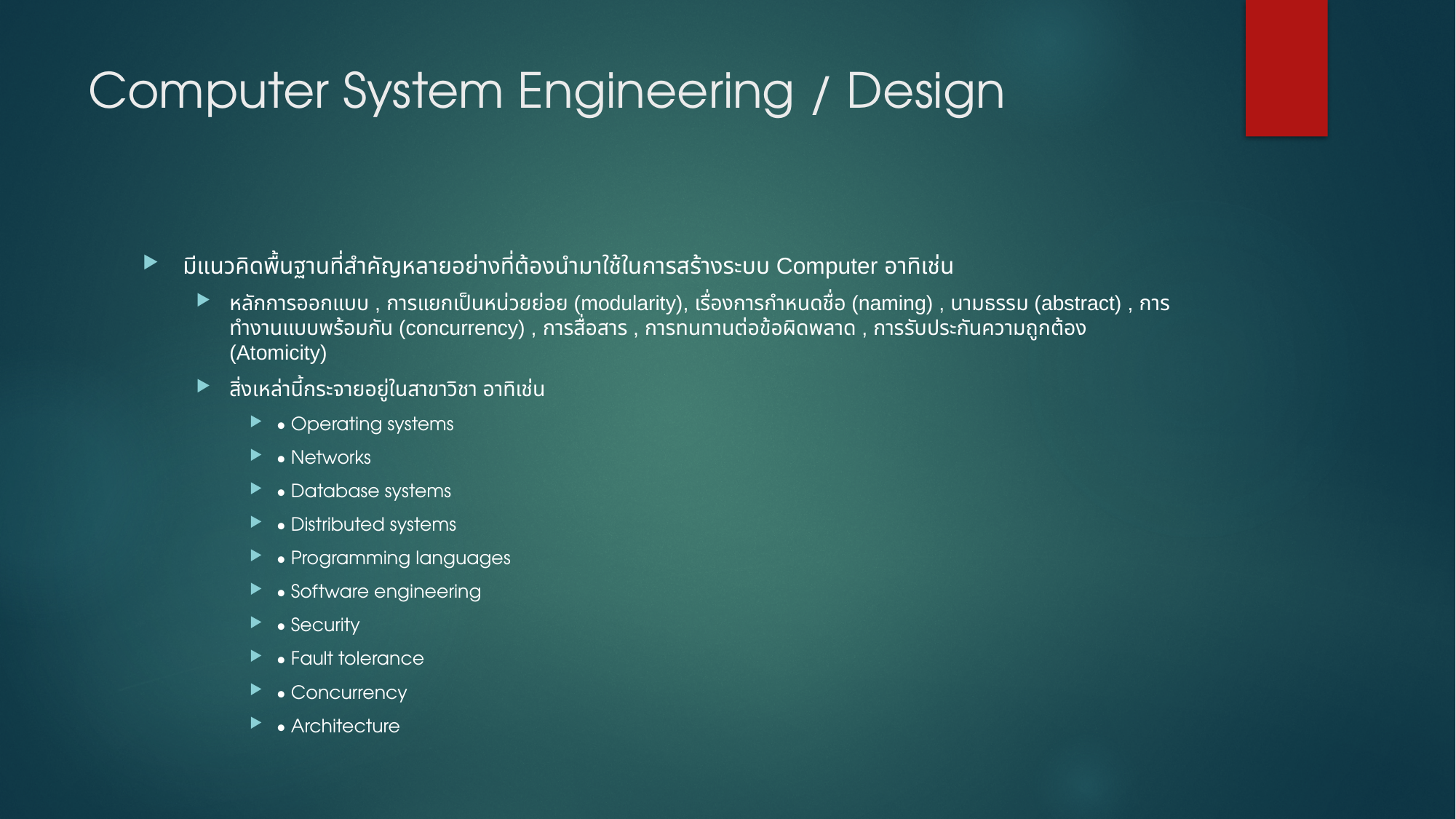

# Computer System Engineering / Design
มีแนวคิดพื้นฐานที่สำคัญหลายอย่างที่ต้องนำมาใช้ในการสร้างระบบ Computer อาทิเช่น
หลักการออกแบบ , การแยกเป็นหน่วยย่อย (modularity), เรื่องการกำหนดชื่อ (naming) , นามธรรม (abstract) , การทำงานแบบพร้อมกัน (concurrency) , การสื่อสาร , การทนทานต่อข้อผิดพลาด , การรับประกันความถูกต้อง (Atomicity)
สิ่งเหล่านี้กระจายอยู่ในสาขาวิชา อาทิเช่น
• Operating systems
• Networks
• Database systems
• Distributed systems
• Programming languages
• Software engineering
• Security
• Fault tolerance
• Concurrency
• Architecture